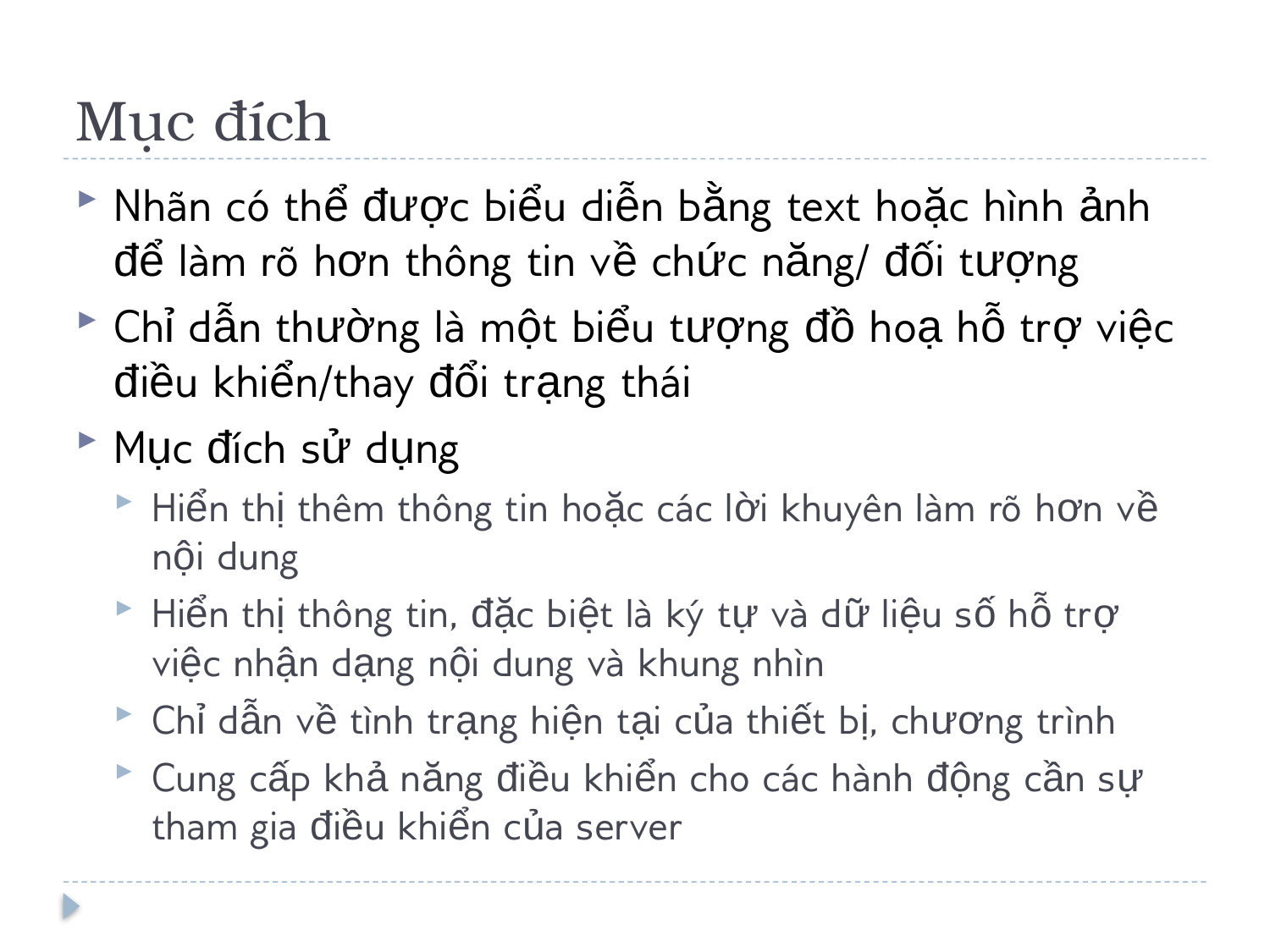

# Mục đích
Nhãn có thể được biểu diễn bằng text hoặc hình ảnh để làm rõ hơn thông tin về chức năng/ đối tượng
Chỉ dẫn thường là một biểu tượng đồ hoạ hỗ trợ việc điều khiển/thay đổi trạng thái
Mục đích sử dụng
Hiển thị thêm thông tin hoặc các lời khuyên làm rõ hơn về nội dung
Hiển thị thông tin, đặc biệt là ký tự và dữ liệu số hỗ trợ việc nhận dạng nội dung và khung nhìn
Chỉ dẫn về tình trạng hiện tại của thiết bị, chương trình
Cung cấp khả năng điều khiển cho các hành động cần sự tham gia điều khiển của server